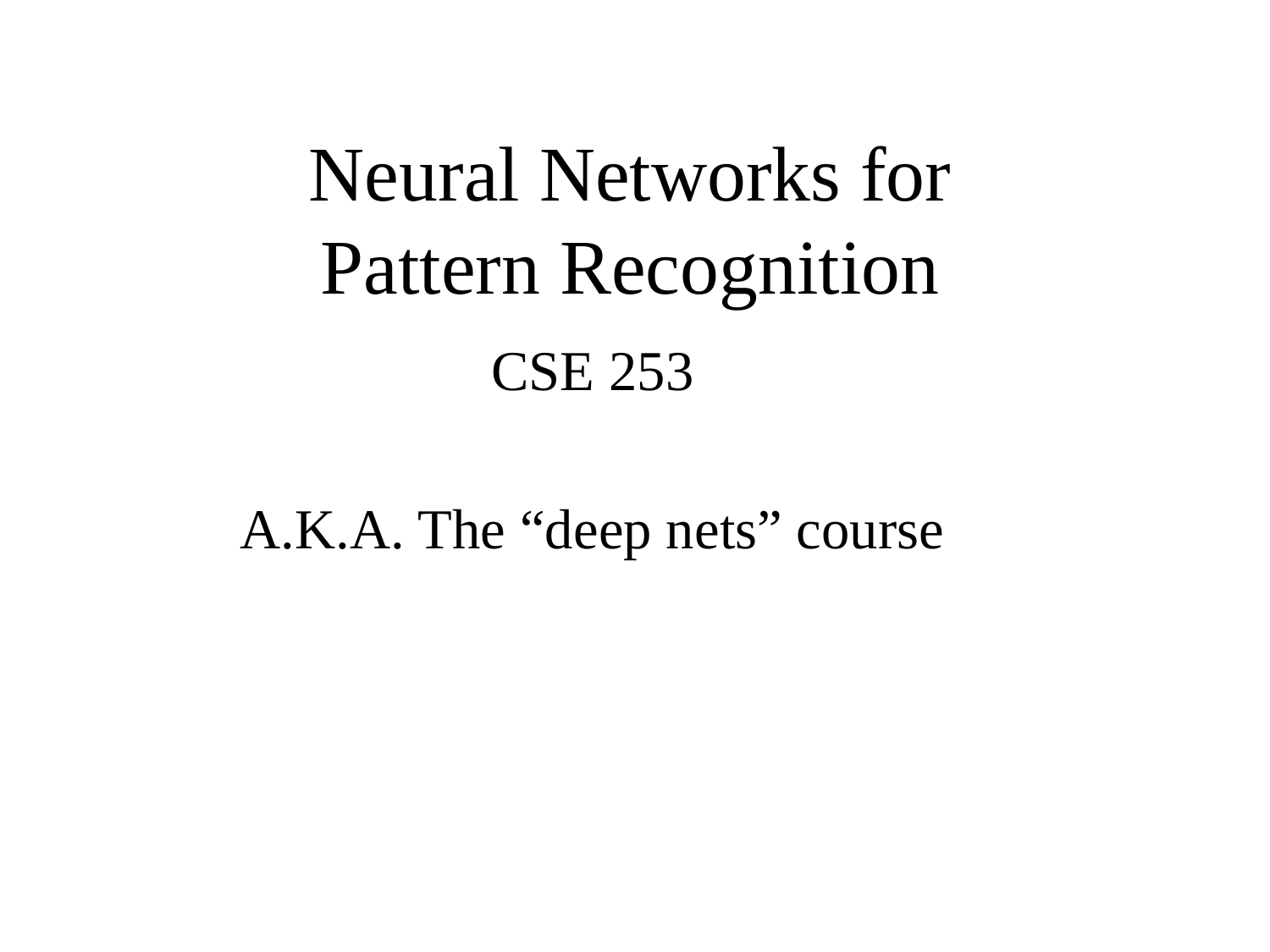

# Neural Networks for Pattern Recognition
CSE 253

A.K.A. The “deep nets” course